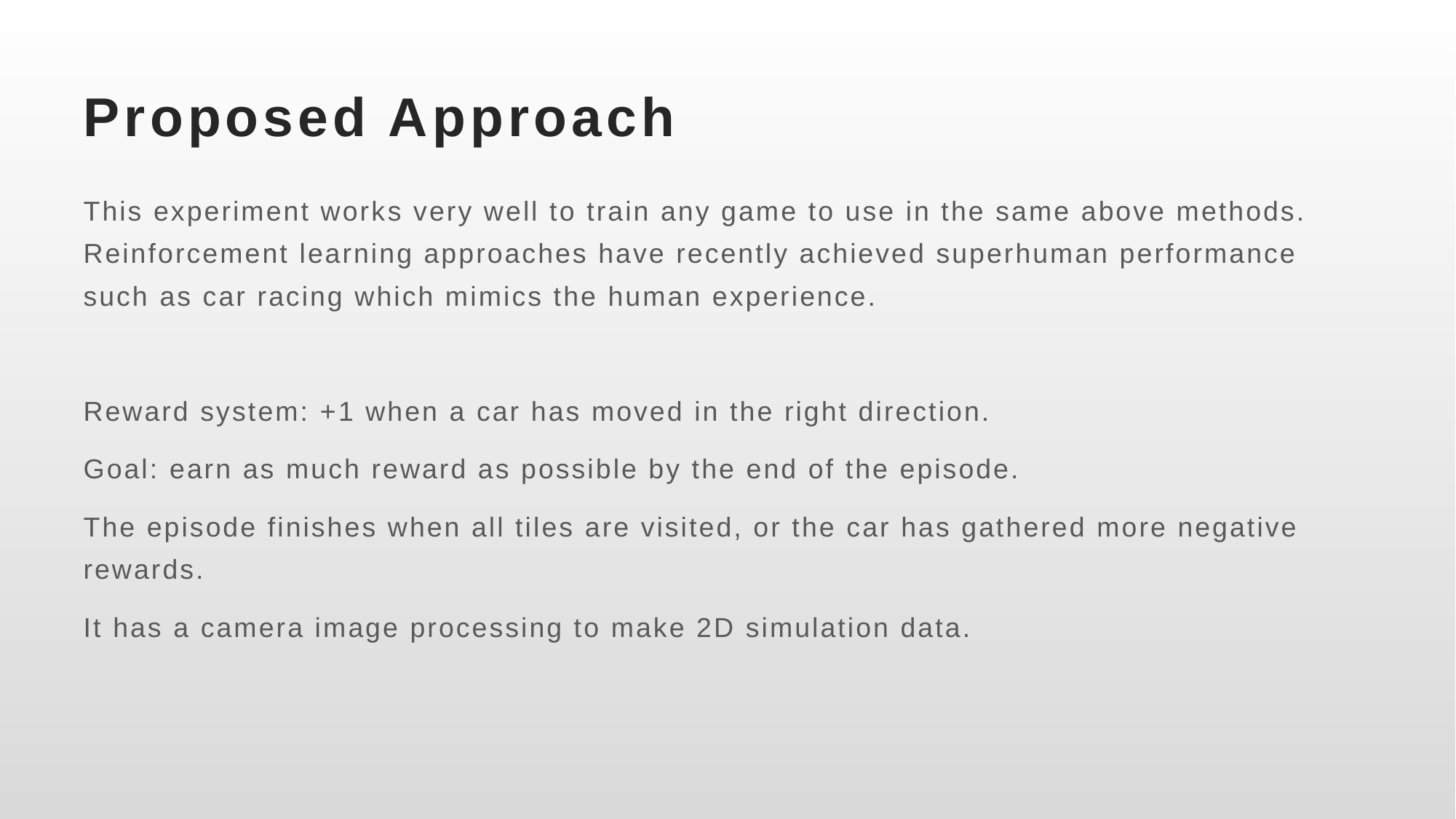

# Proposed Approach
This experiment works very well to train any game to use in the same above methods. Reinforcement learning approaches have recently achieved superhuman performance such as car racing which mimics the human experience.

Reward system: +1 when a car has moved in the right direction.
Goal: earn as much reward as possible by the end of the episode.
The episode finishes when all tiles are visited, or the car has gathered more negative rewards.
It has a camera image processing to make 2D simulation data.